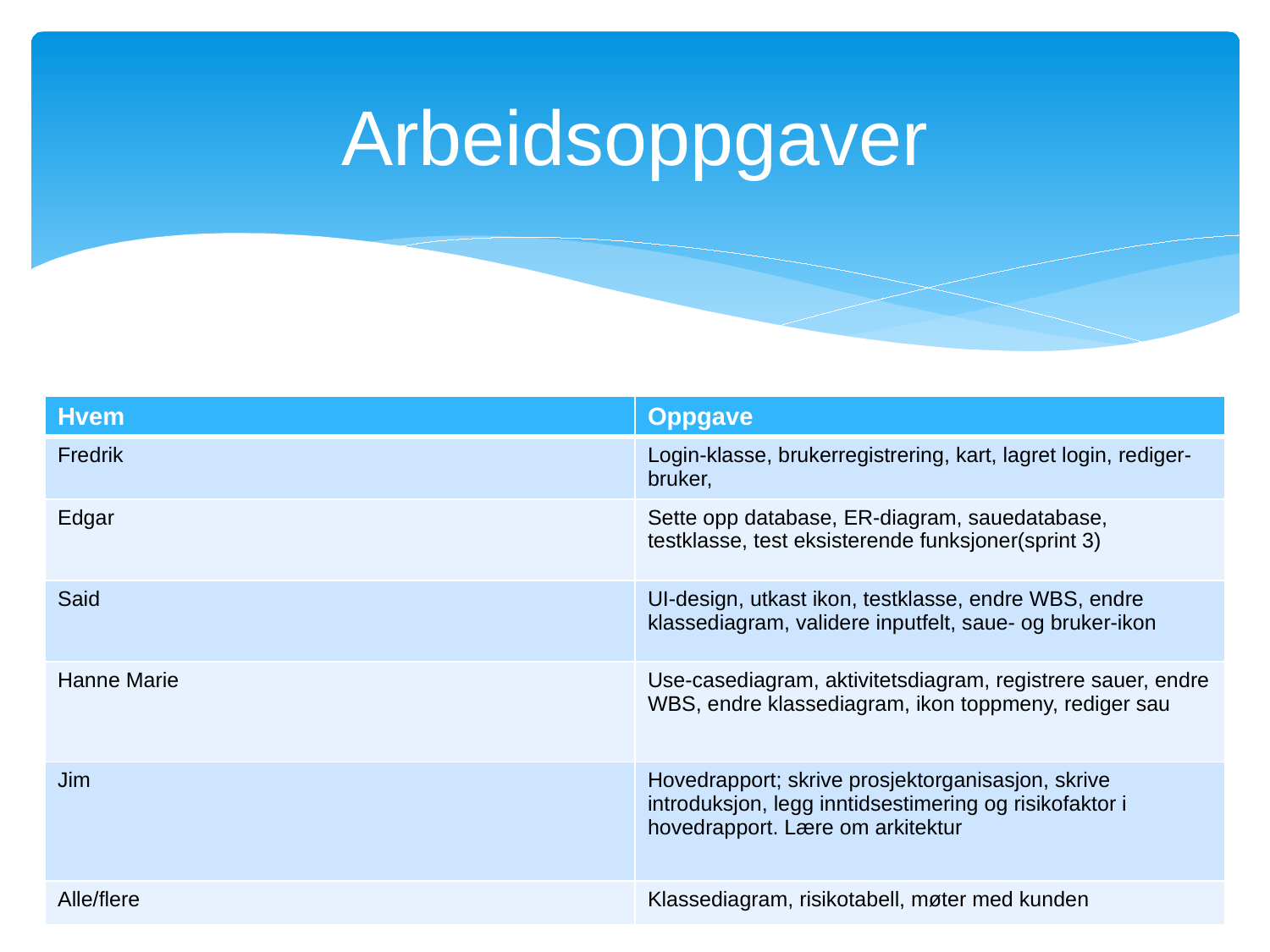

# Arbeidsoppgaver
| Hvem | Oppgave |
| --- | --- |
| Fredrik | Login-klasse, brukerregistrering, kart, lagret login, rediger-bruker, |
| Edgar | Sette opp database, ER-diagram, sauedatabase, testklasse, test eksisterende funksjoner(sprint 3) |
| Said | UI-design, utkast ikon, testklasse, endre WBS, endre klassediagram, validere inputfelt, saue- og bruker-ikon |
| Hanne Marie | Use-casediagram, aktivitetsdiagram, registrere sauer, endre WBS, endre klassediagram, ikon toppmeny, rediger sau |
| Jim | Hovedrapport; skrive prosjektorganisasjon, skrive introduksjon, legg inntidsestimering og risikofaktor i hovedrapport. Lære om arkitektur |
| Alle/flere | Klassediagram, risikotabell, møter med kunden |